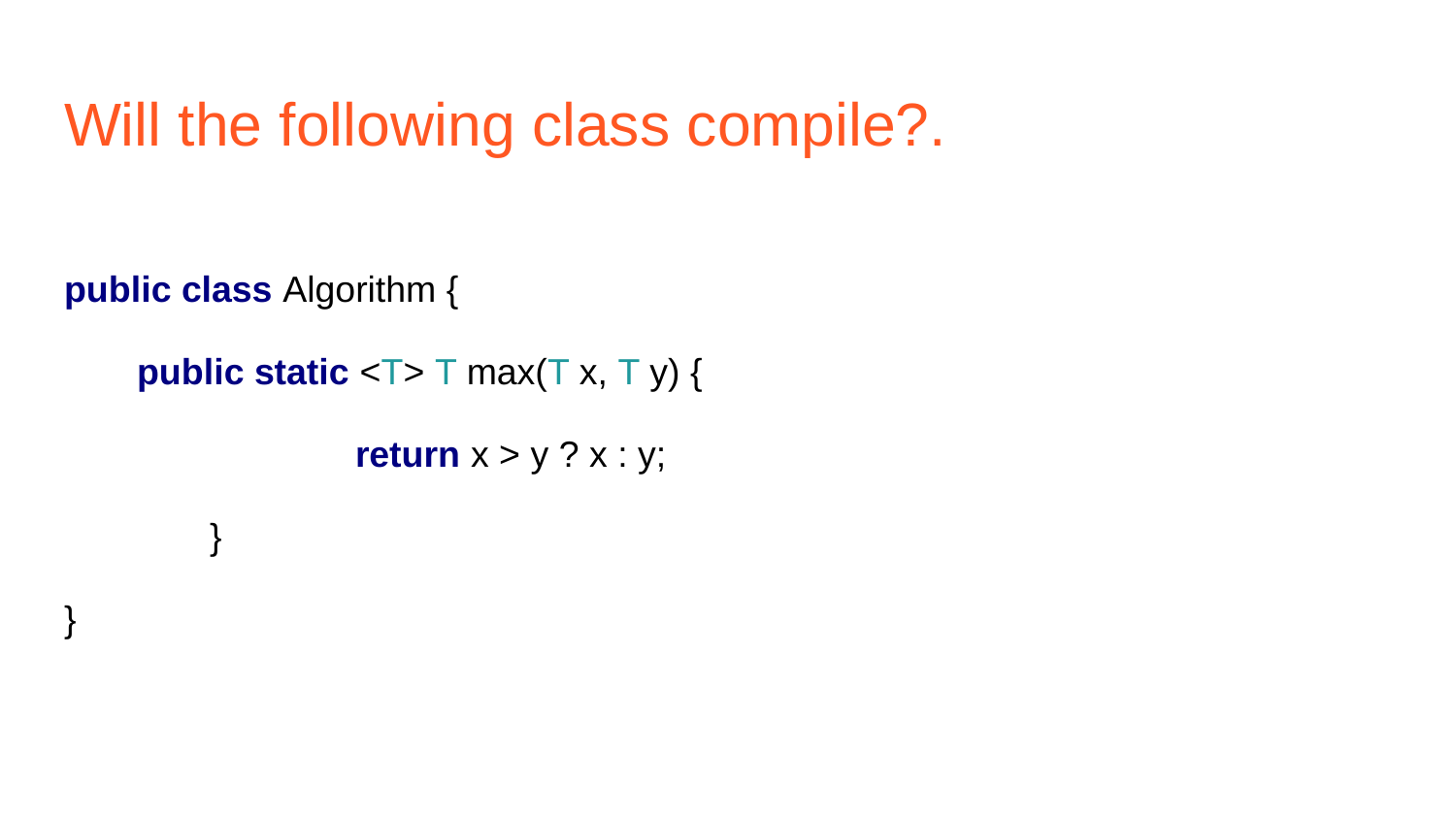

# Will the following class compile?.
public class Algorithm {
public static <T> T max(T x, T y) {
 		return x > y ? x : y;
   	}
}